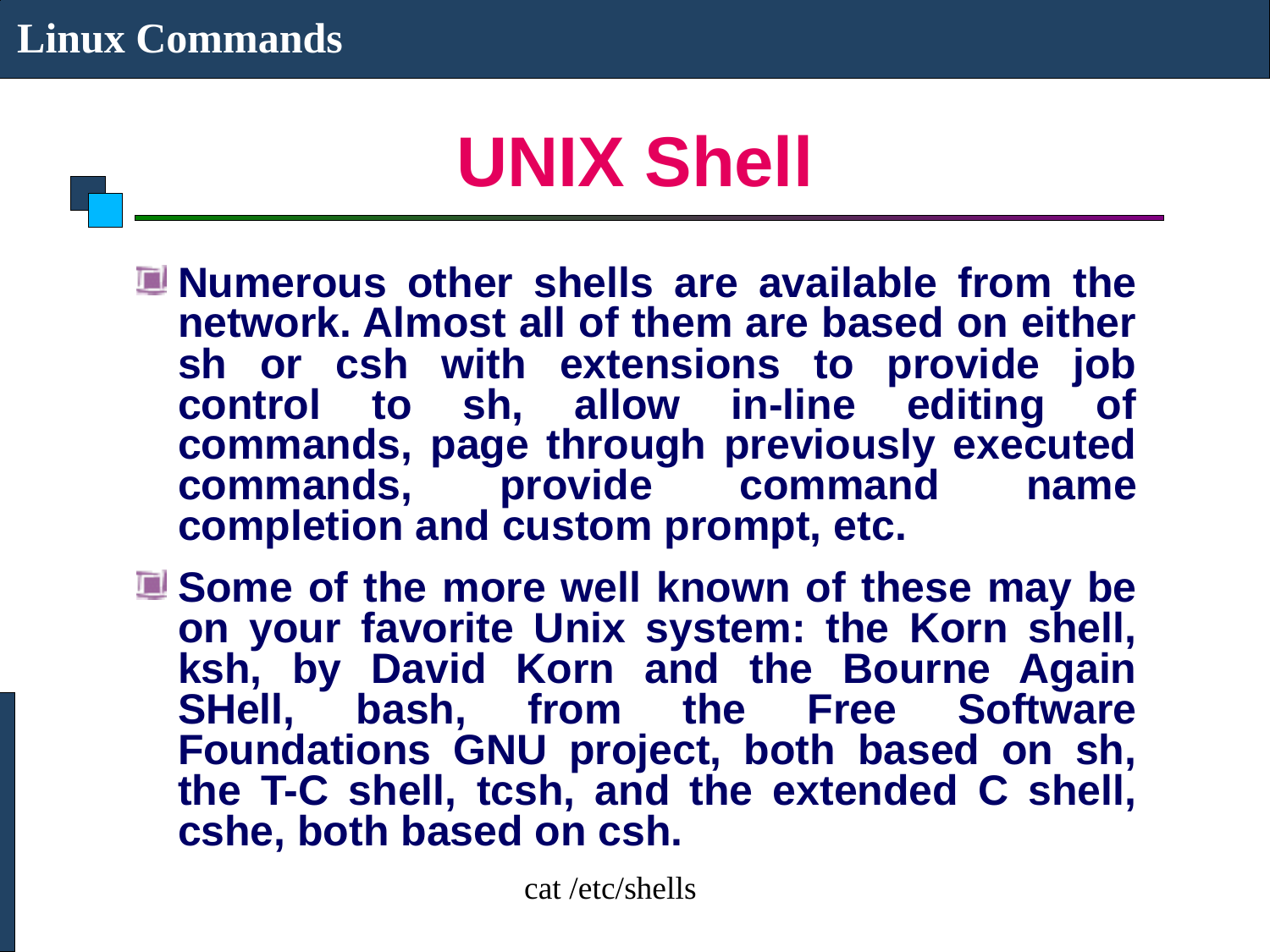

Linux Commands
# UNIX Shell

Numerous other shells are available from the network. Almost all of them are based on either sh or csh with extensions to provide job control to sh, allow in-line editing of commands, page through previously executed commands, provide command name completion and custom prompt, etc.
Some of the more well known of these may be on your favorite Unix system: the Korn shell, ksh, by David Korn and the Bourne Again SHell, bash, from the Free Software Foundations GNU project, both based on sh, the T-C shell, tcsh, and the extended C shell, cshe, both based on csh.

cat /etc/shells